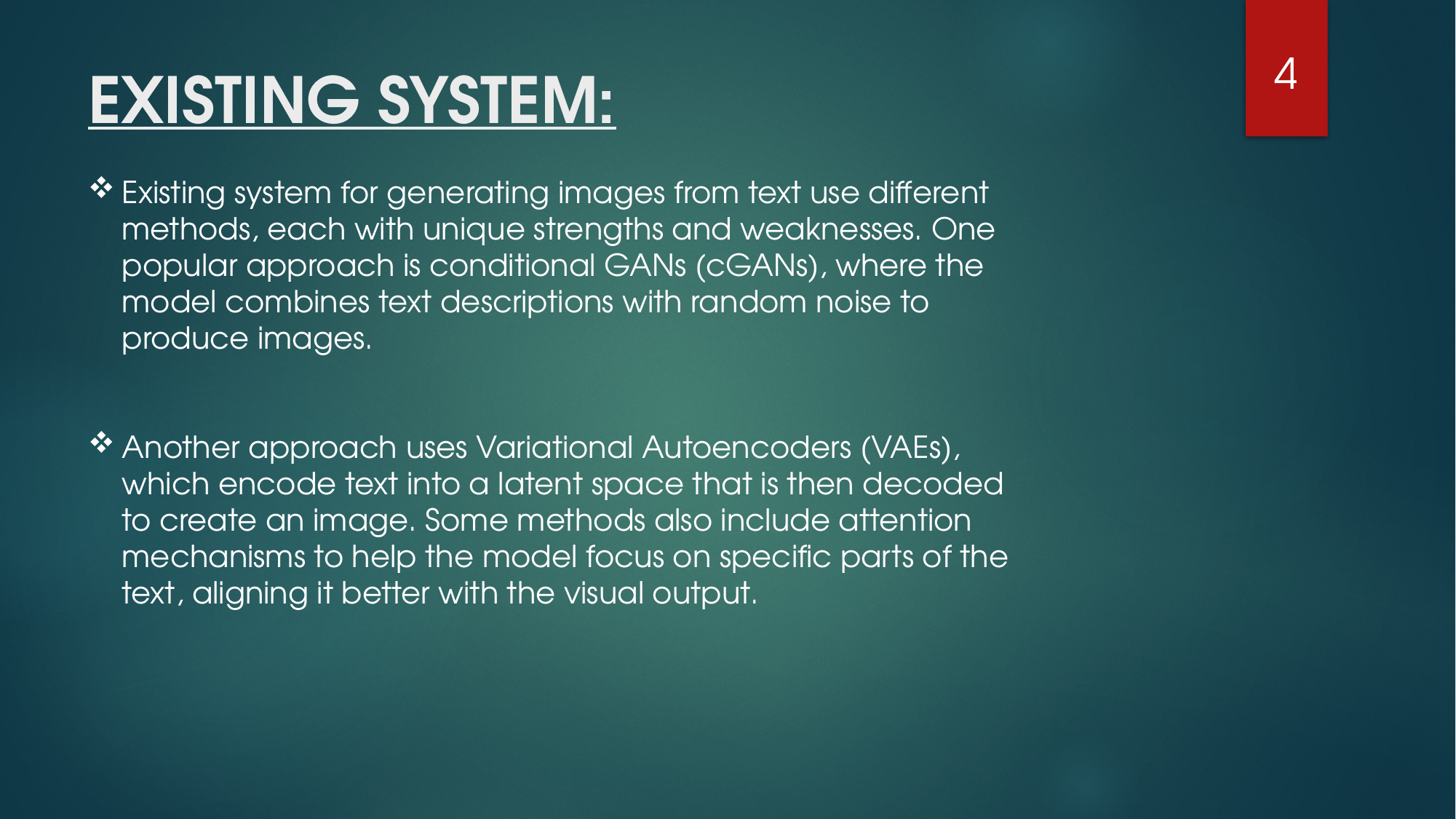

4
# EXISTING SYSTEM:
Existing system for generating images from text use different methods, each with unique strengths and weaknesses. One popular approach is conditional GANs (cGANs), where the model combines text descriptions with random noise to produce images.

Another approach uses Variational Autoencoders (VAEs), which encode text into a latent space that is then decoded to create an image. Some methods also include attention mechanisms to help the model focus on specific parts of the text, aligning it better with the visual output.